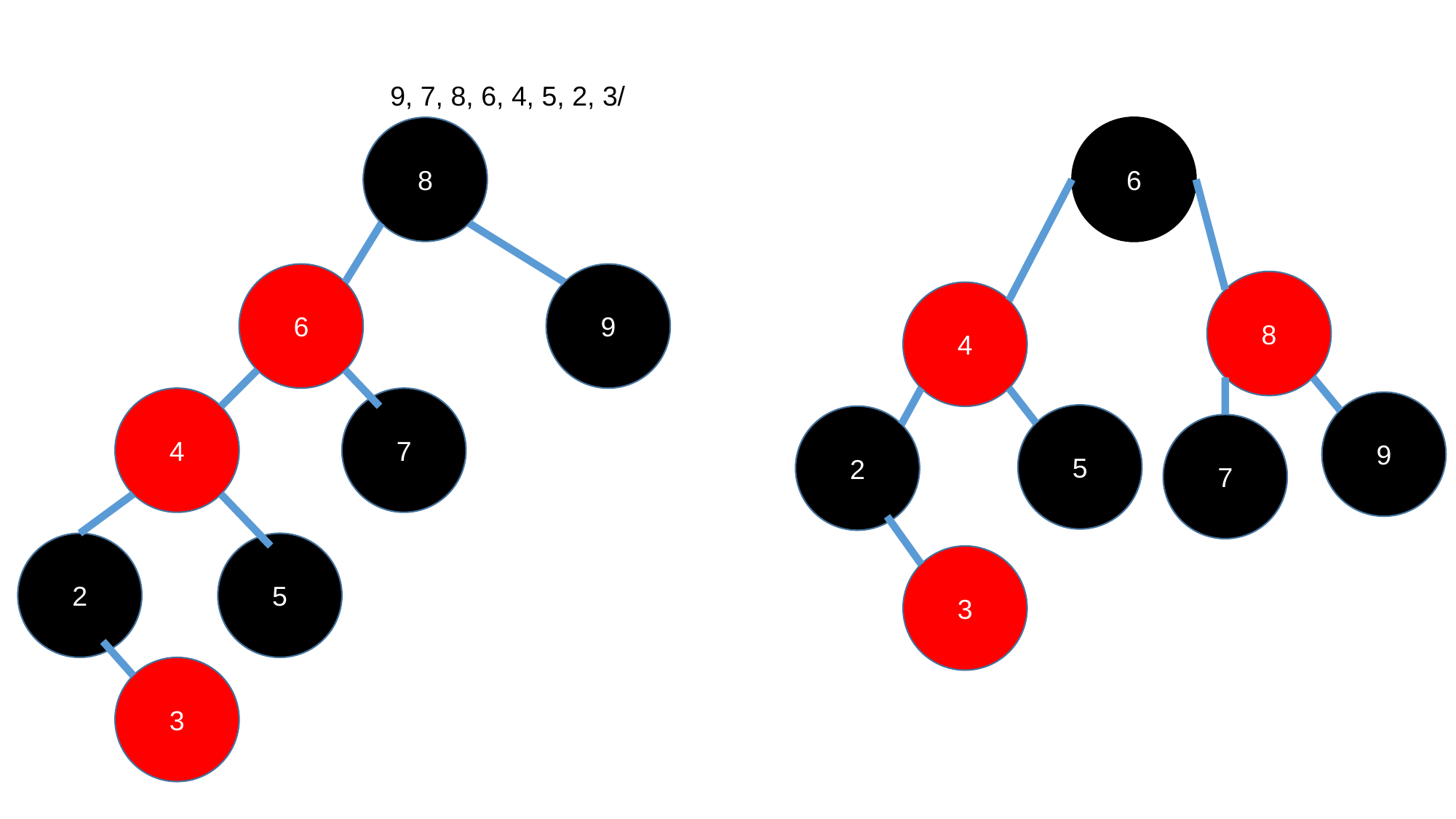

9, 7, 8, 6, 4, 5, 2, 3/
8
6
6
9
8
4
4
7
9
5
2
7
2
5
3
3